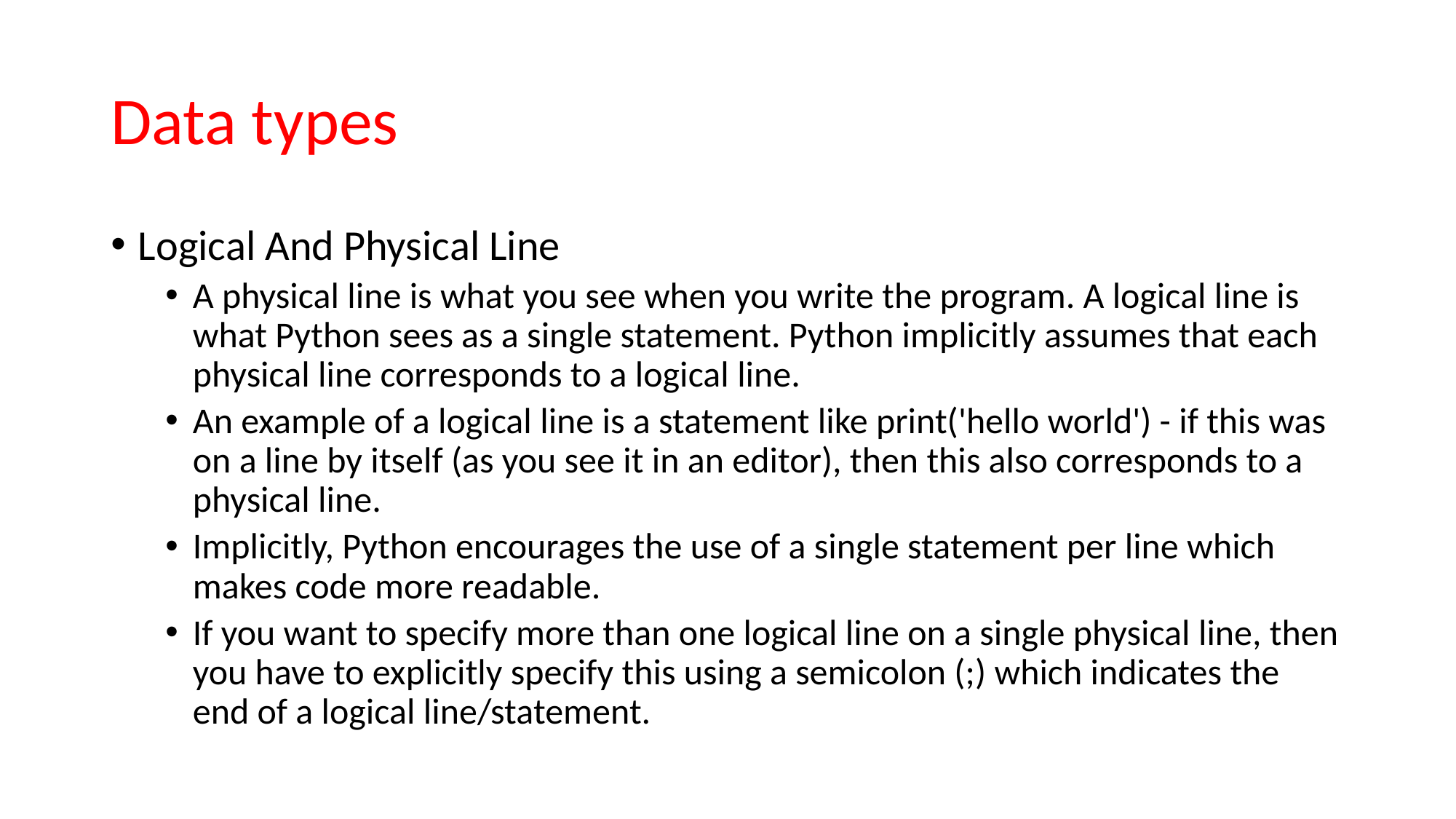

# Data types
Logical And Physical Line
A physical line is what you see when you write the program. A logical line is what Python sees as a single statement. Python implicitly assumes that each physical line corresponds to a logical line.
An example of a logical line is a statement like print('hello world') - if this was on a line by itself (as you see it in an editor), then this also corresponds to a physical line.
Implicitly, Python encourages the use of a single statement per line which makes code more readable.
If you want to specify more than one logical line on a single physical line, then you have to explicitly specify this using a semicolon (;) which indicates the end of a logical line/statement.